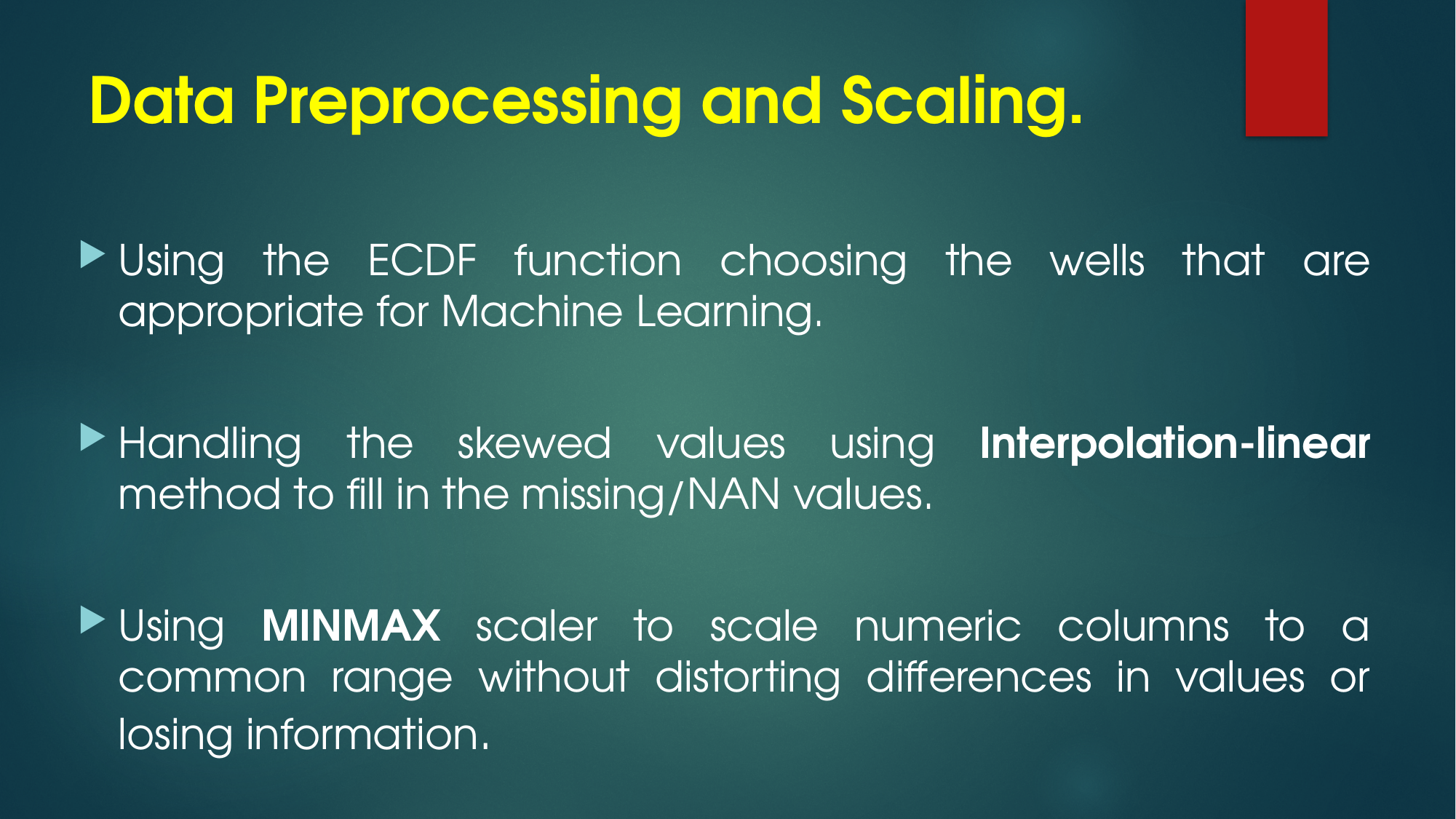

# Data Preprocessing and Scaling.
Using the ECDF function choosing the wells that are appropriate for Machine Learning.

Handling the skewed values using Interpolation-linear method to fill in the missing/NAN values.

Using MINMAX scaler to scale numeric columns to a common range without distorting differences in values or losing information.